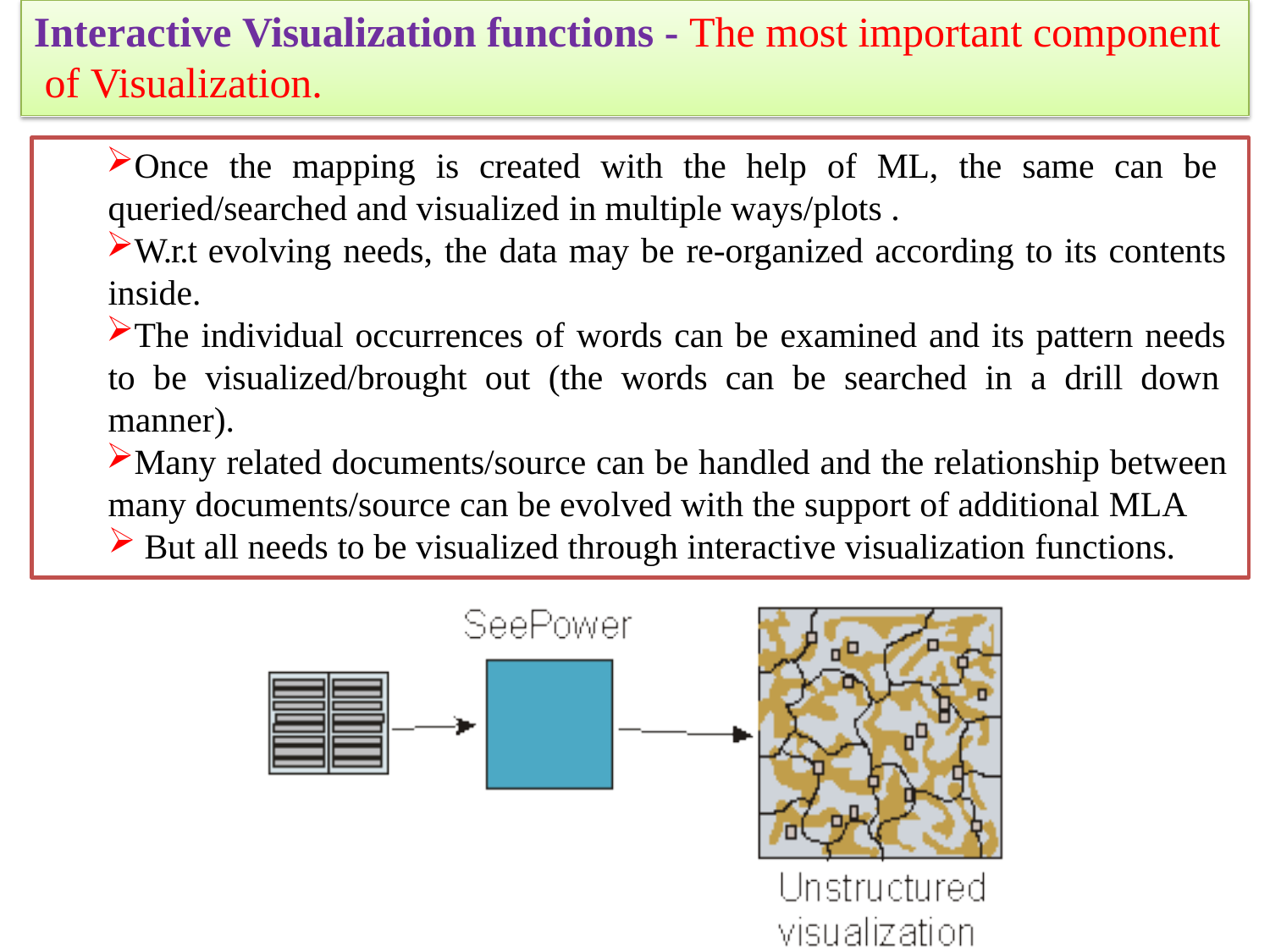

# Interactive Visualization functions - The most important component  of Visualization.

Once the mapping is created with the help of ML, the same can be  queried/searched and visualized in multiple ways/plots .
W.r.t evolving needs, the data may be re-organized according to its contents  inside.
The individual occurrences of words can be examined and its pattern needs  to be visualized/brought out (the words can be searched in a drill down  manner).
Many related documents/source can be handled and the relationship between  many documents/source can be evolved with the support of additional MLA
But all needs to be visualized through interactive visualization functions.